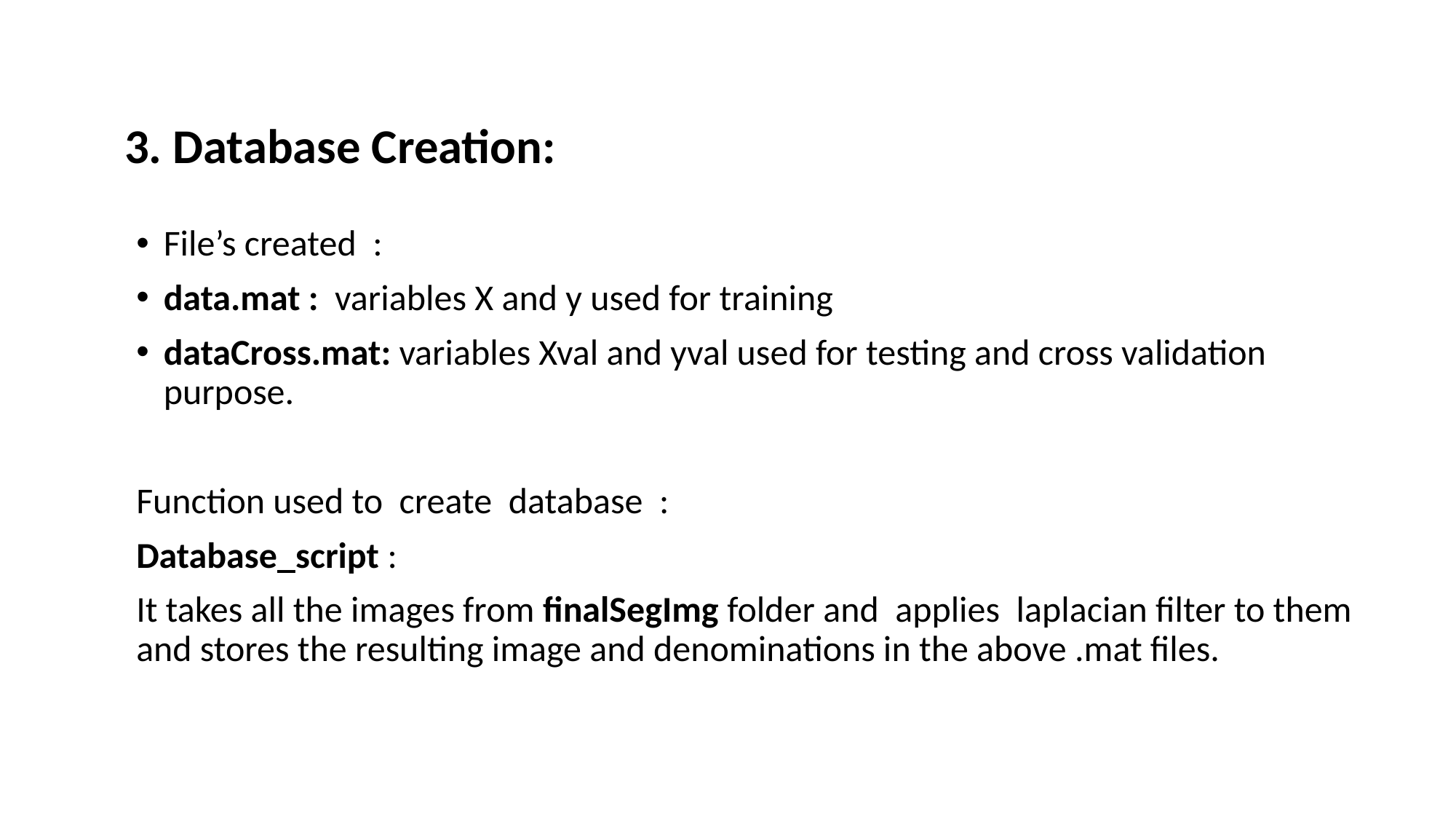

3. Database Creation:
File’s created  :
data.mat :  variables X and y used for training
dataCross.mat: variables Xval and yval used for testing and cross validation purpose.

Function used to  create  database  :
Database_script :
It takes all the images from finalSegImg folder and  applies  laplacian filter to them  and stores the resulting image and denominations in the above .mat files.